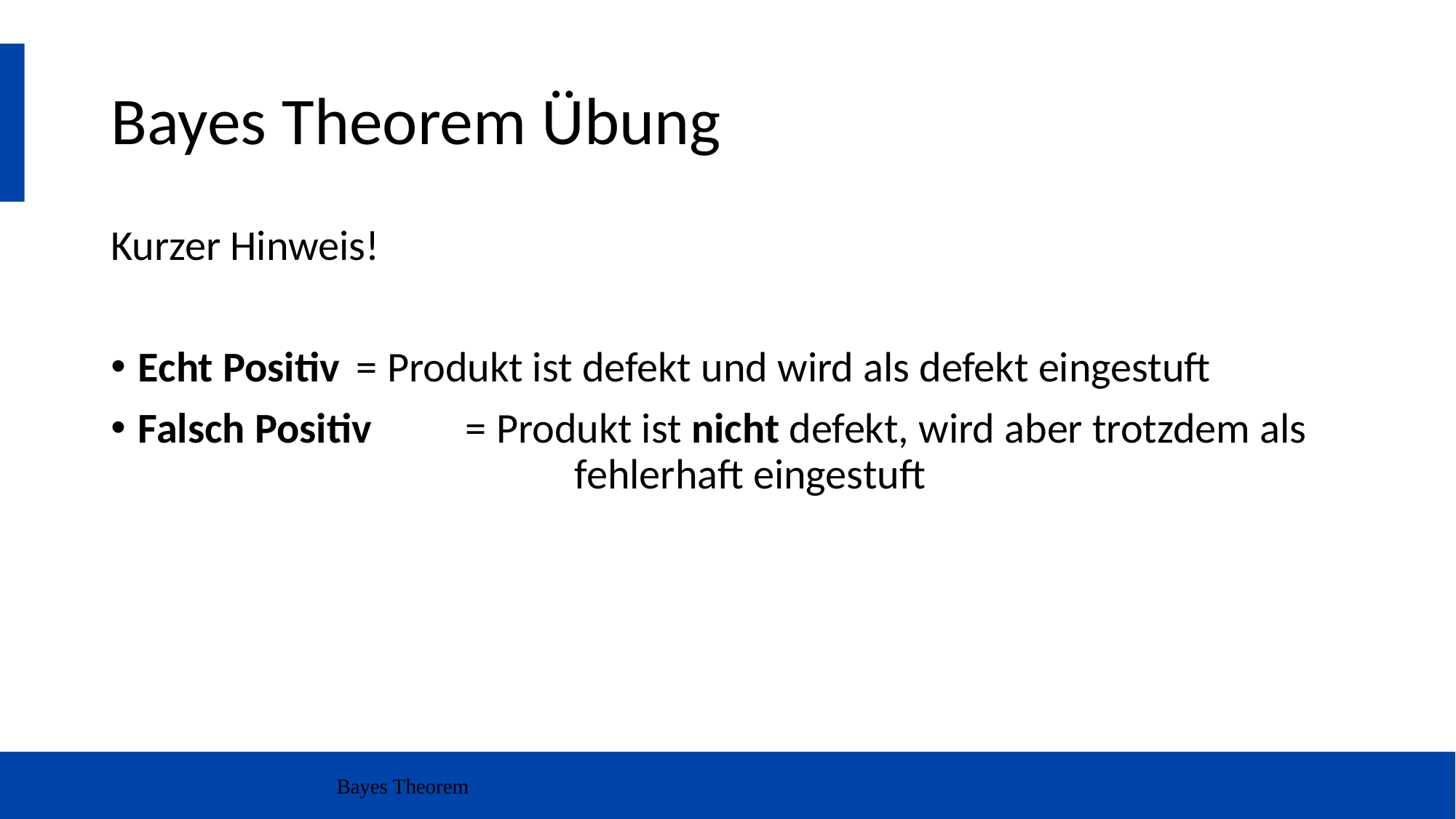

# Bayes Theorem Übung
Kurzer Hinweis!

Echt Positiv 	= Produkt ist defekt und wird als defekt eingestuft
Falsch Positiv 	= Produkt ist nicht defekt, wird aber trotzdem als 					fehlerhaft eingestuft
Bayes Theorem